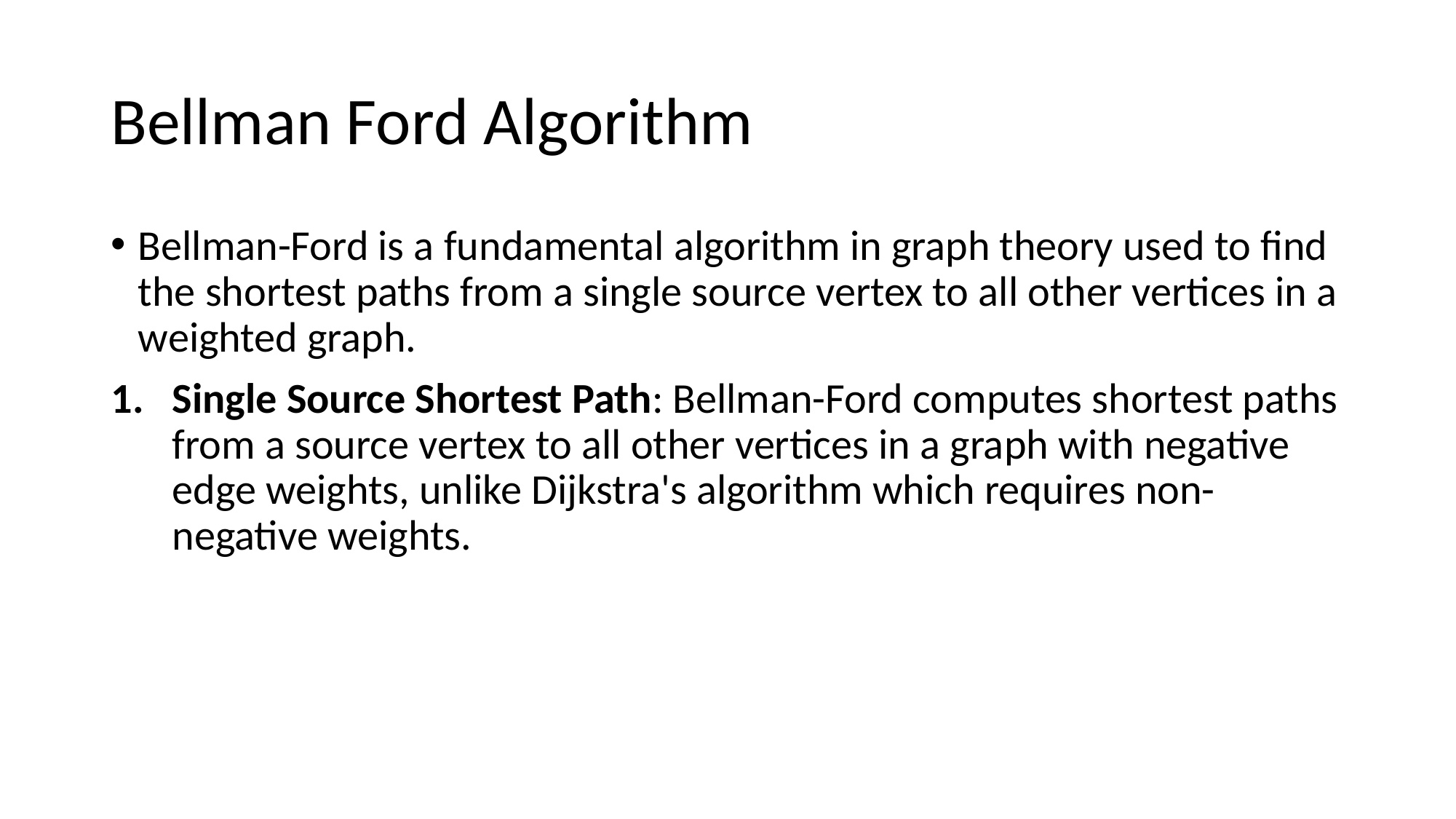

# Bellman Ford Algorithm
Bellman-Ford is a fundamental algorithm in graph theory used to find the shortest paths from a single source vertex to all other vertices in a weighted graph.
Single Source Shortest Path: Bellman-Ford computes shortest paths from a source vertex to all other vertices in a graph with negative edge weights, unlike Dijkstra's algorithm which requires non-negative weights.